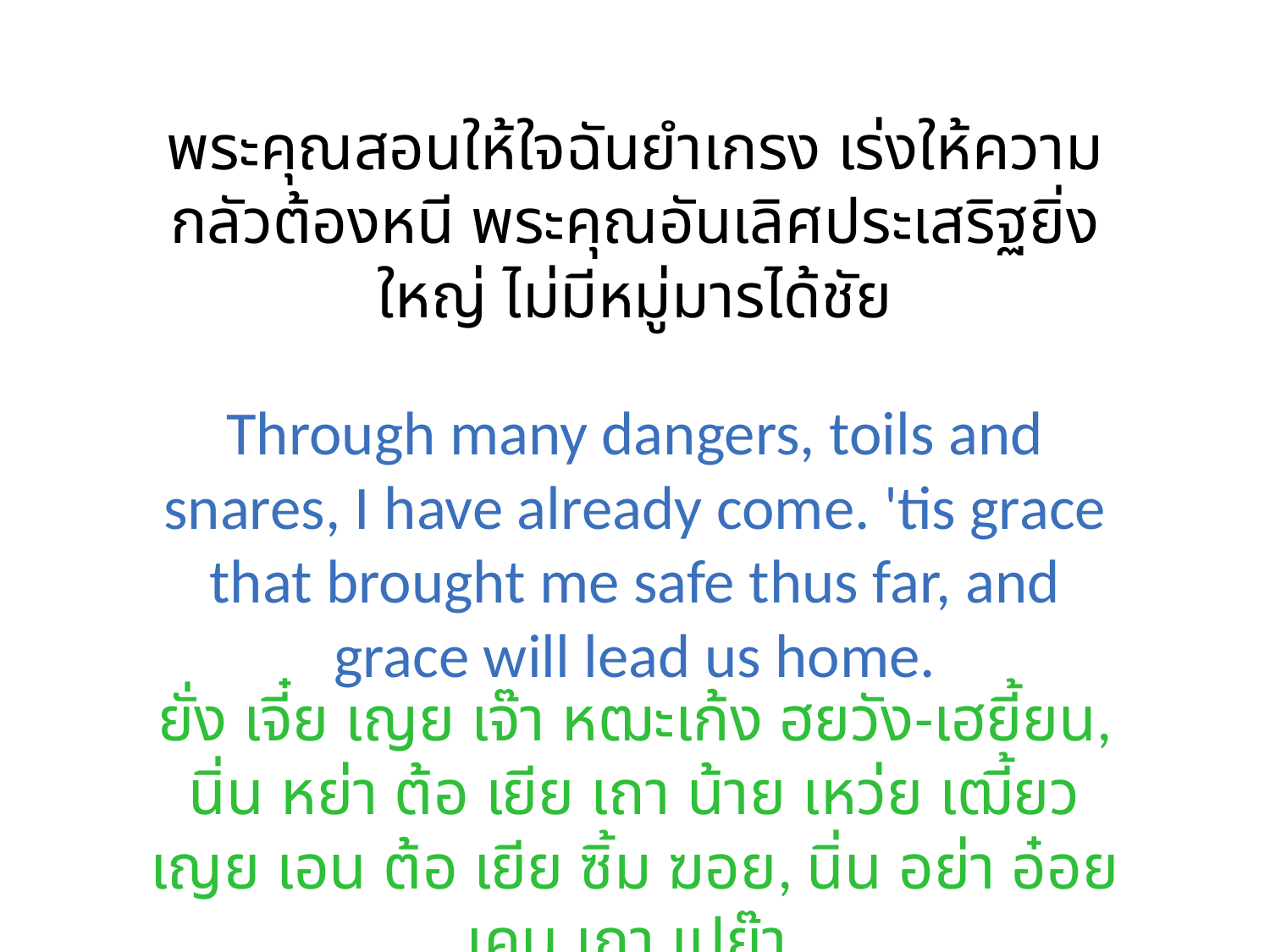

พระคุณสอนให้ใจฉันยำเกรง เร่งให้ความกลัวต้องหนี พระคุณอันเลิศประเสริฐยิ่งใหญ่ ไม่มีหมู่มารได้ชัย

Through many dangers, toils and snares, I have already come. 'tis grace that brought me safe thus far, and grace will lead us home.

ยั่ง เจี๋ย เญย เจ๊า หฒะเก้ง ฮยวัง-เฮยี้ยน, นิ่น หย่า ต้อ เยีย เถา น้าย เหว่ย เฒี้ยว เญย เอน ต้อ เยีย ซิ้ม ฆอย, นิ่น อย่า อ๋อย เคน เถา เปย๊า.